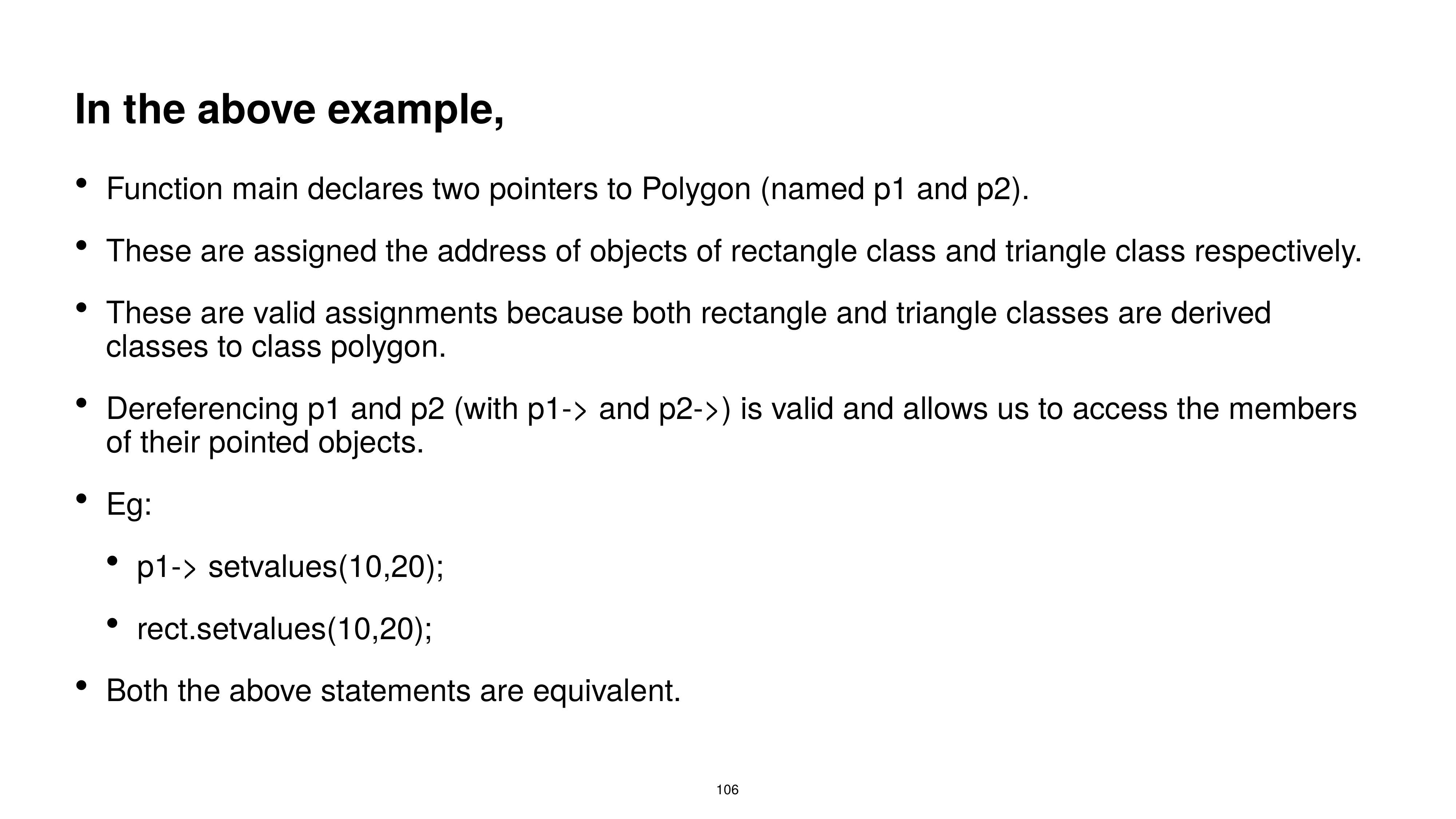

In the above example,
Function main declares two pointers to Polygon (named p1 and p2).
These are assigned the address of objects of rectangle class and triangle class respectively.
These are valid assignments because both rectangle and triangle classes are derived classes to class polygon.
Dereferencing p1 and p2 (with p1-> and p2->) is valid and allows us to access the members of their pointed objects.
Eg:
p1-> setvalues(10,20);
rect.setvalues(10,20);
Both the above statements are equivalent.
106